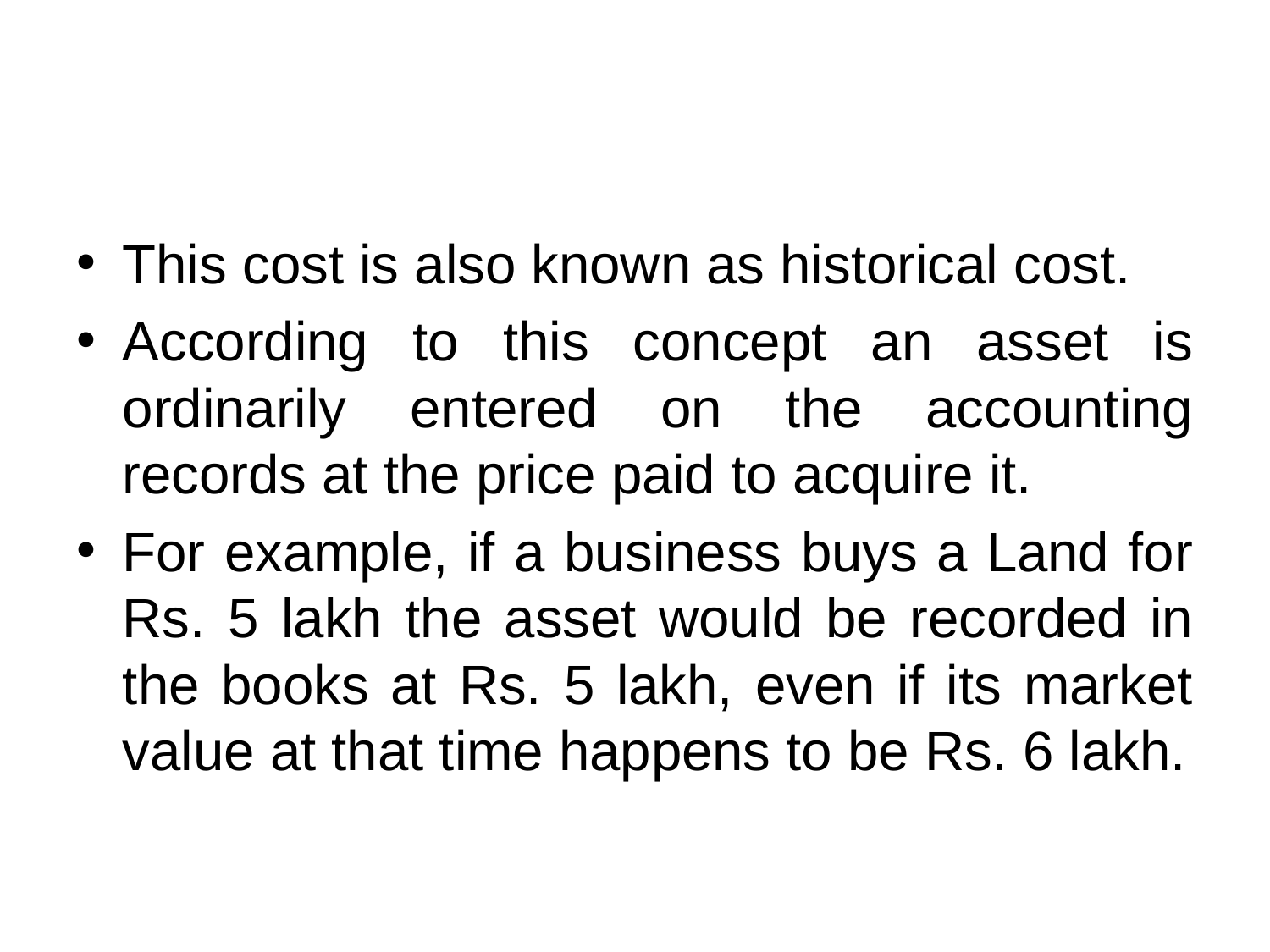

#
This cost is also known as historical cost.
According to this concept an asset is ordinarily entered on the accounting records at the price paid to acquire it.
For example, if a business buys a Land for Rs. 5 lakh the asset would be recorded in the books at Rs. 5 lakh, even if its market value at that time happens to be Rs. 6 lakh.